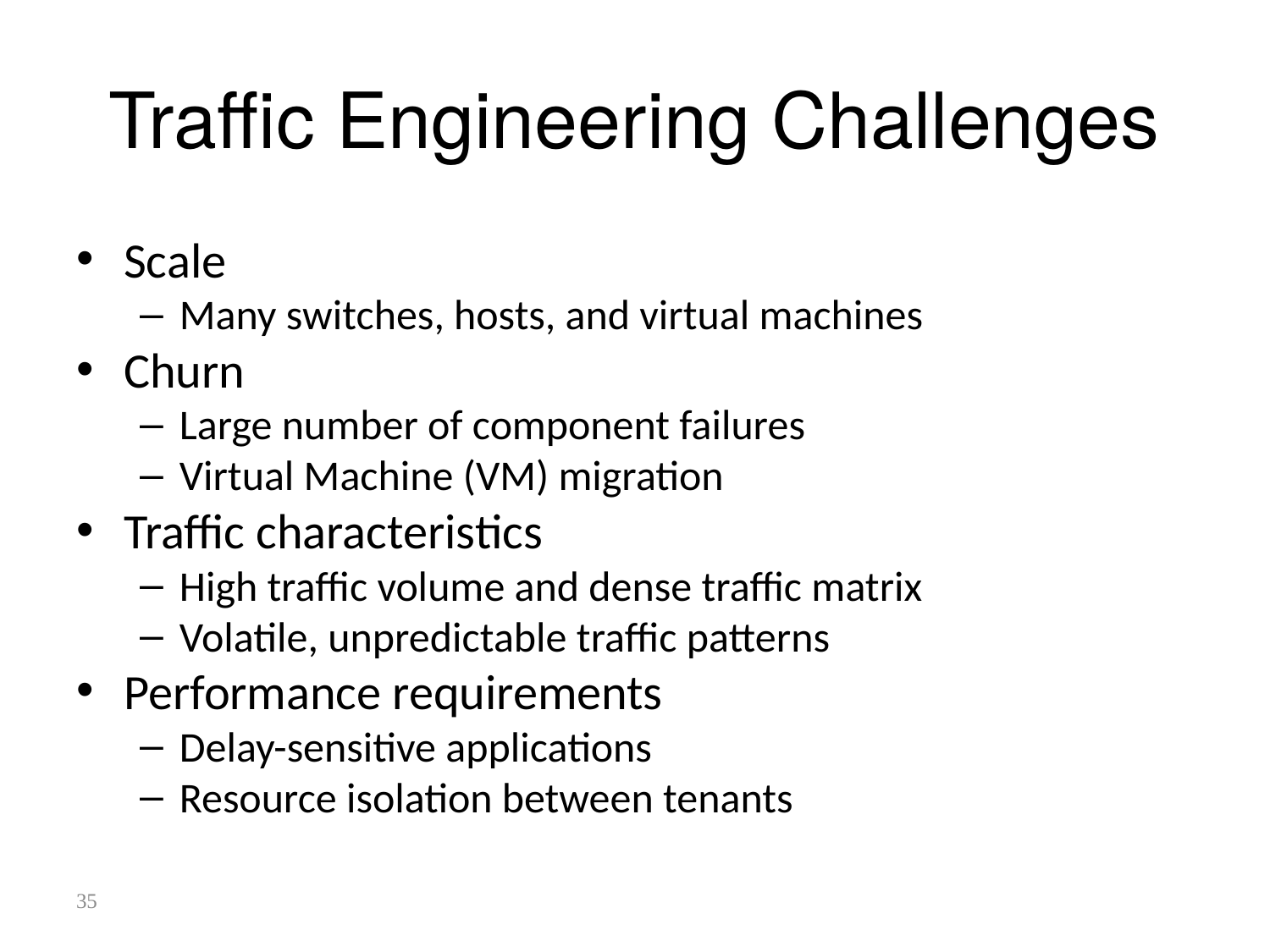

# Traffic Engineering Challenges
Scale
Many switches, hosts, and virtual machines
Churn
Large number of component failures
Virtual Machine (VM) migration
Traffic characteristics
High traffic volume and dense traffic matrix
Volatile, unpredictable traffic patterns
Performance requirements
Delay-sensitive applications
Resource isolation between tenants

35